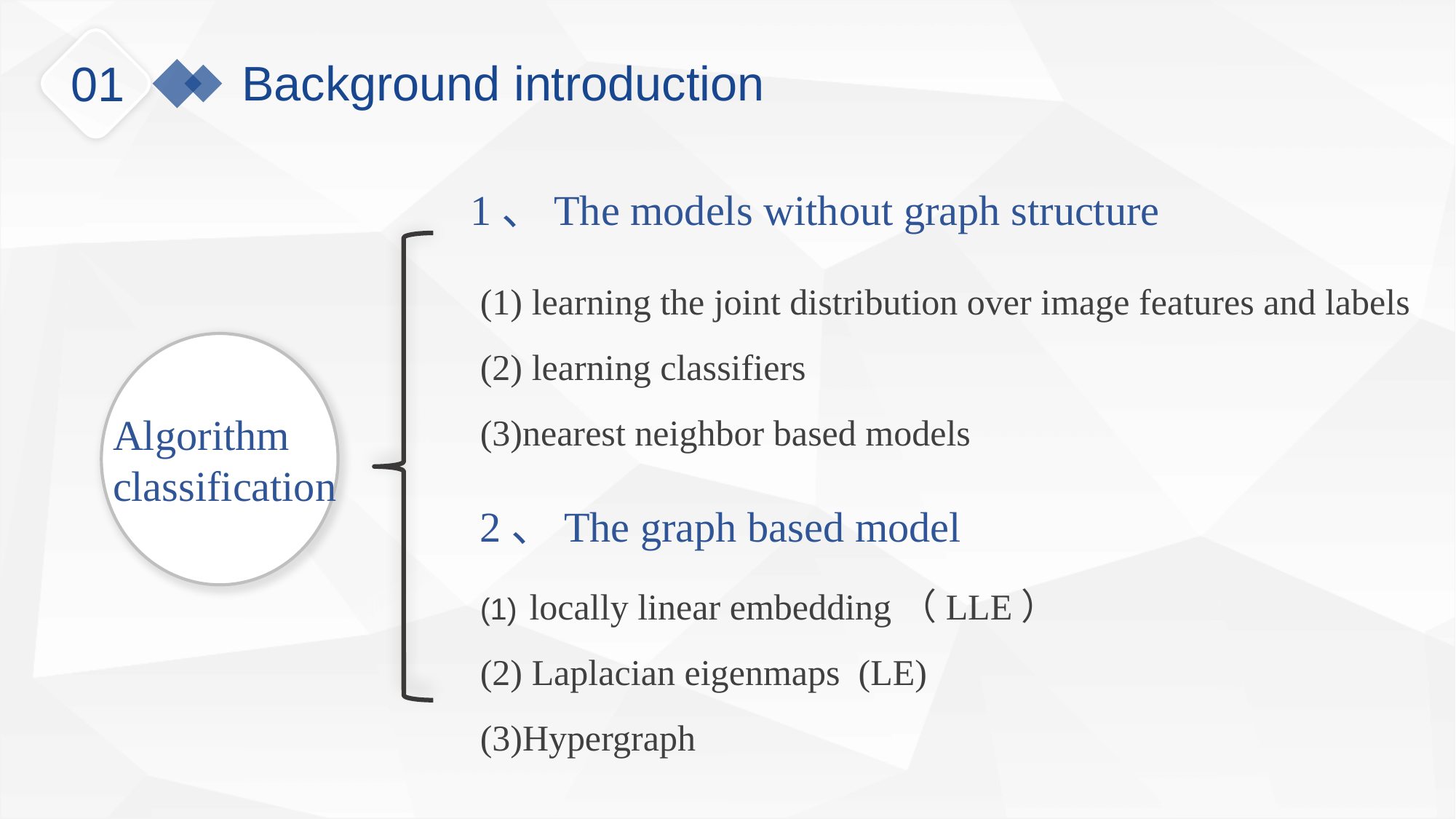

Background introduction
01

1、The models without graph structure

 learning the joint distribution over image features and labels
 learning classifiers
nearest neighbor based models

Algorithm classification
2、The graph based model
 locally linear embedding（LLE）
 Laplacian eigenmaps  (LE)
Hypergraph